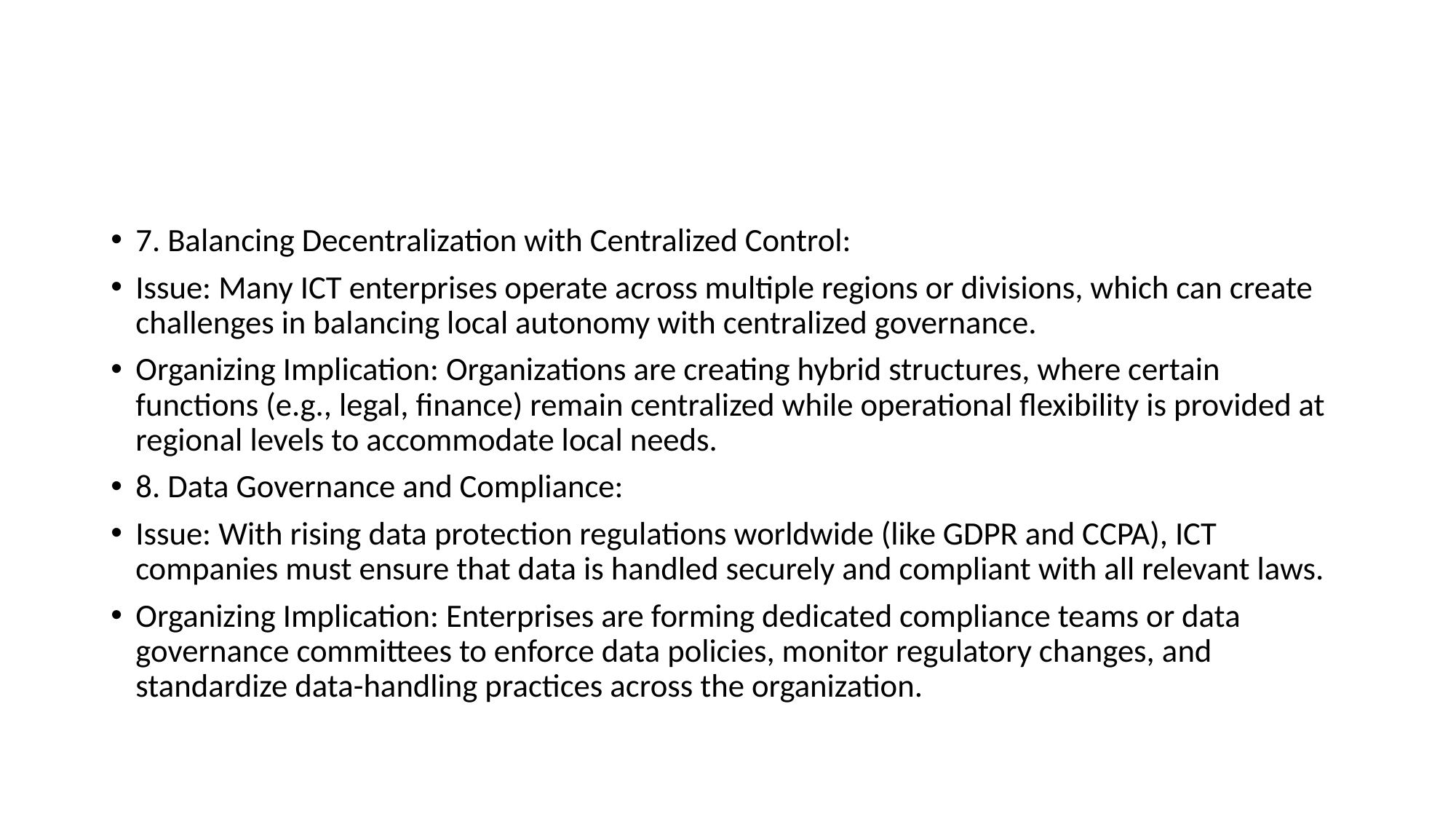

#
7. Balancing Decentralization with Centralized Control:
Issue: Many ICT enterprises operate across multiple regions or divisions, which can create challenges in balancing local autonomy with centralized governance.
Organizing Implication: Organizations are creating hybrid structures, where certain functions (e.g., legal, finance) remain centralized while operational flexibility is provided at regional levels to accommodate local needs.
8. Data Governance and Compliance:
Issue: With rising data protection regulations worldwide (like GDPR and CCPA), ICT companies must ensure that data is handled securely and compliant with all relevant laws.
Organizing Implication: Enterprises are forming dedicated compliance teams or data governance committees to enforce data policies, monitor regulatory changes, and standardize data-handling practices across the organization.